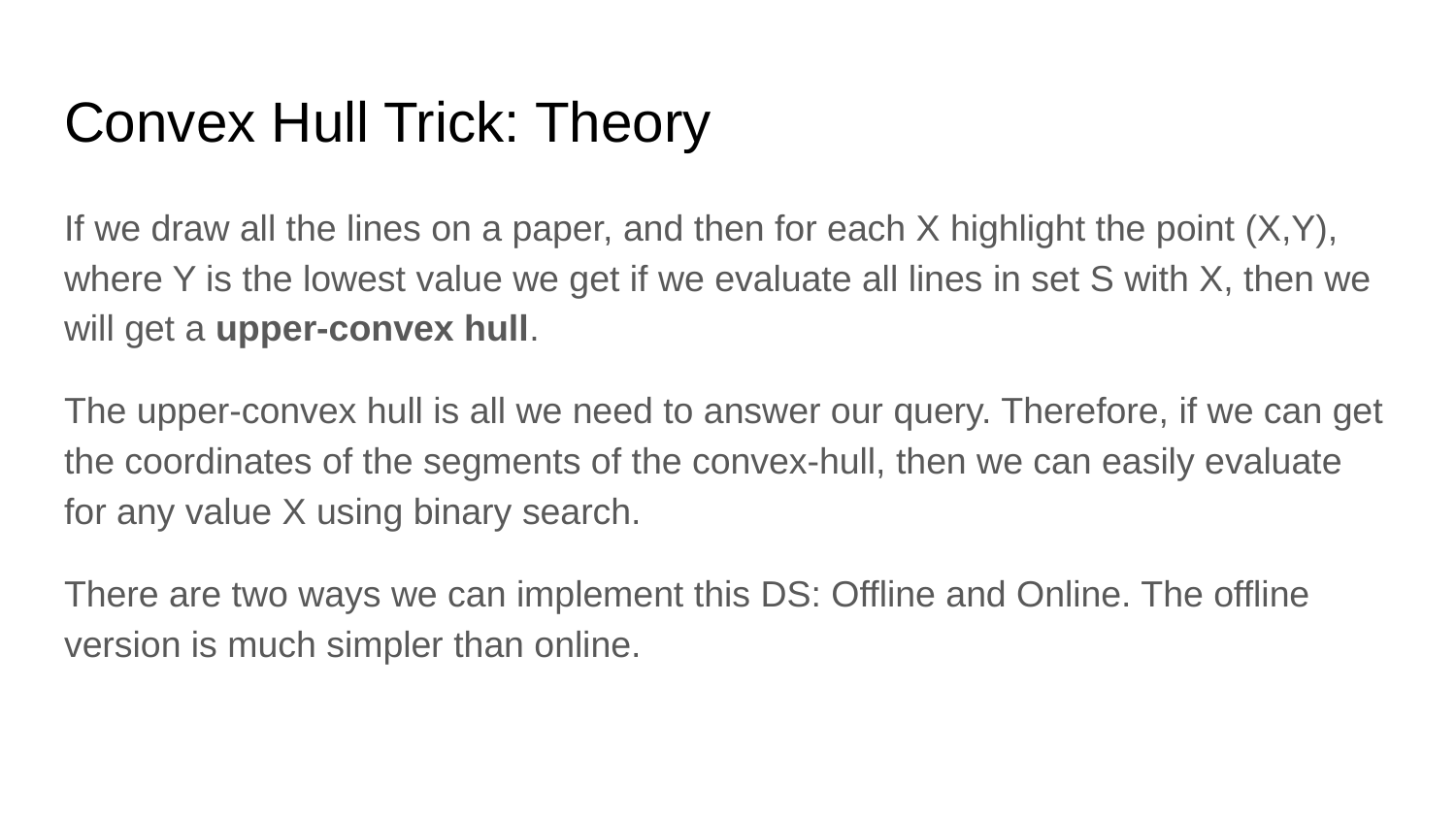

# Convex Hull Trick: Theory
If we draw all the lines on a paper, and then for each X highlight the point (X,Y), where Y is the lowest value we get if we evaluate all lines in set S with X, then we will get a upper-convex hull.
The upper-convex hull is all we need to answer our query. Therefore, if we can get the coordinates of the segments of the convex-hull, then we can easily evaluate for any value X using binary search.
There are two ways we can implement this DS: Offline and Online. The offline version is much simpler than online.